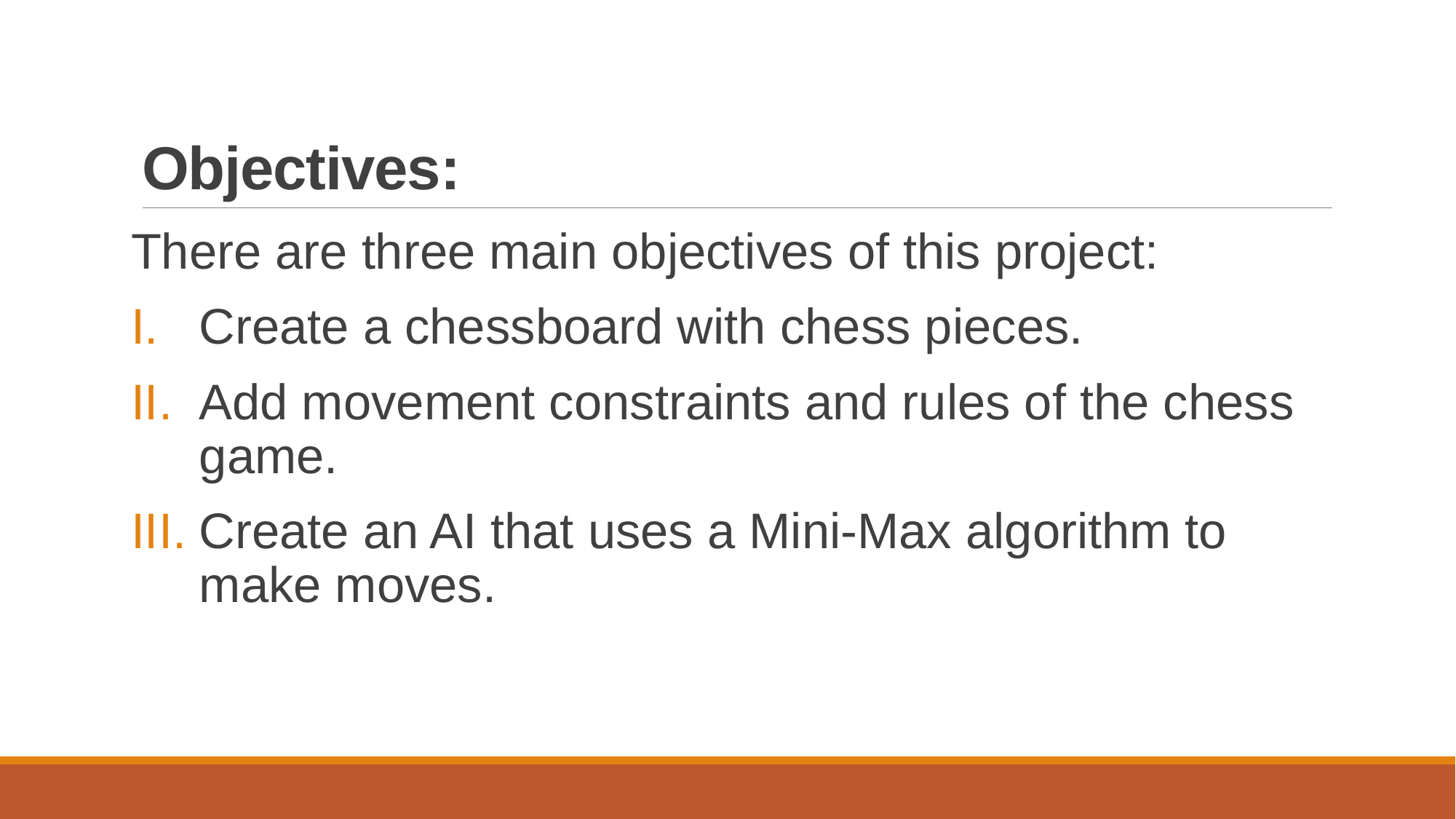

# Objectives:
There are three main objectives of this project:
Create a chessboard with chess pieces.
Add movement constraints and rules of the chess game.
Create an AI that uses a Mini-Max algorithm to make moves.